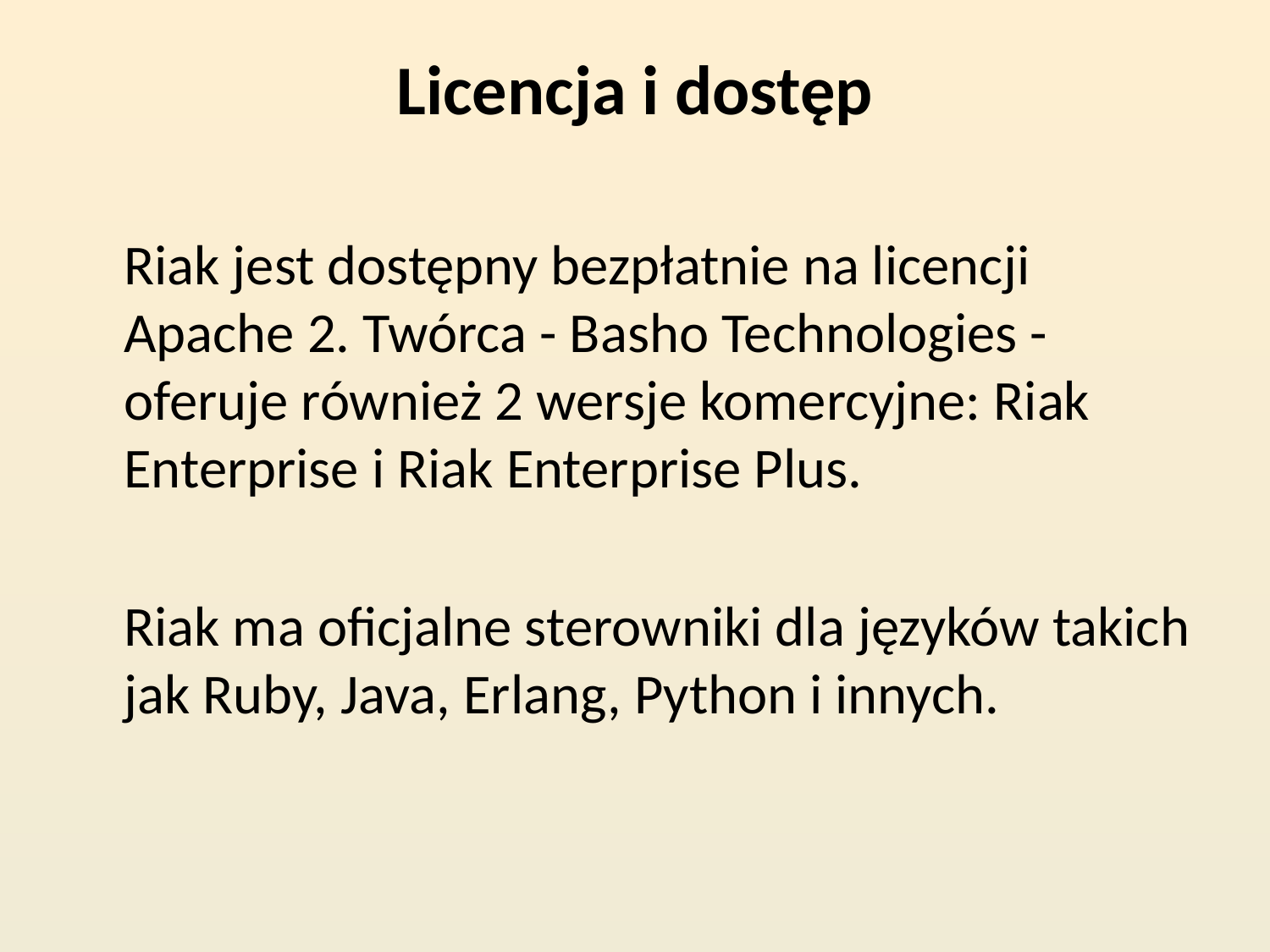

# Licencja i dostęp
	Riak jest dostępny bezpłatnie na licencji Apache 2. Twórca - Basho Technologies - oferuje również 2 wersje komercyjne: Riak Enterprise i Riak Enterprise Plus.

	Riak ma oficjalne sterowniki dla języków takich jak Ruby, Java, Erlang, Python i innych.